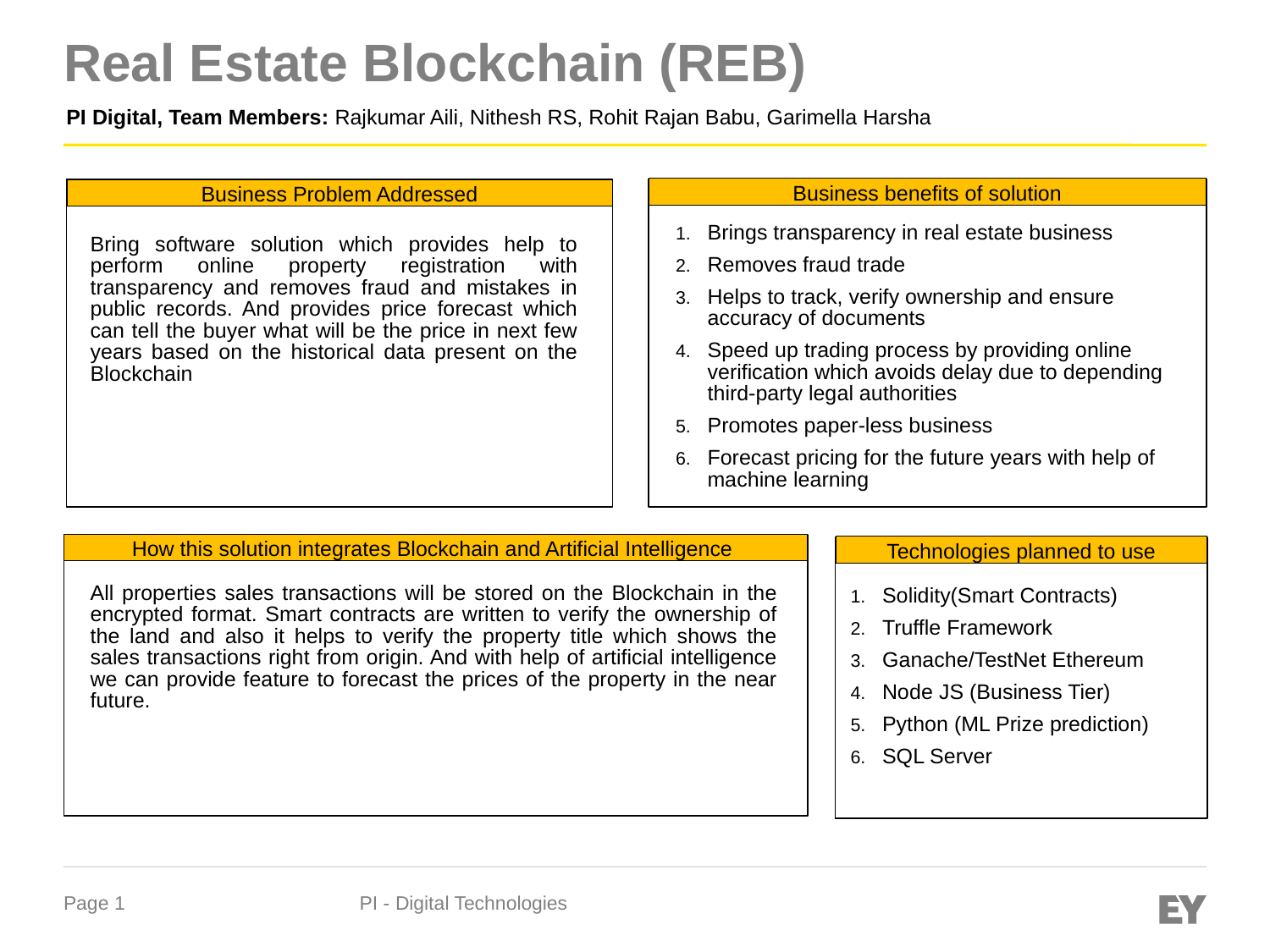

# Real Estate Blockchain (REB)
PI Digital, Team Members: Rajkumar Aili, Nithesh RS, Rohit Rajan Babu, Garimella Harsha
Business benefits of solution

Brings transparency in real estate business
Removes fraud trade
Helps to track, verify ownership and ensure accuracy of documents
Speed up trading process by providing online verification which avoids delay due to depending third-party legal authorities
Promotes paper-less business
Forecast pricing for the future years with help of machine learning

Business Problem Addressed
Bring software solution which provides help to perform online property registration with transparency and removes fraud and mistakes in public records. And provides price forecast which can tell the buyer what will be the price in next few years based on the historical data present on the Blockchain

How this solution integrates Blockchain and Artificial Intelligence

All properties sales transactions will be stored on the Blockchain in the encrypted format. Smart contracts are written to verify the ownership of the land and also it helps to verify the property title which shows the sales transactions right from origin. And with help of artificial intelligence we can provide feature to forecast the prices of the property in the near future.

Technologies planned to use

Solidity(Smart Contracts)
Truffle Framework
Ganache/TestNet Ethereum
Node JS (Business Tier)
Python (ML Prize prediction)
SQL Server

PI - Digital Technologies